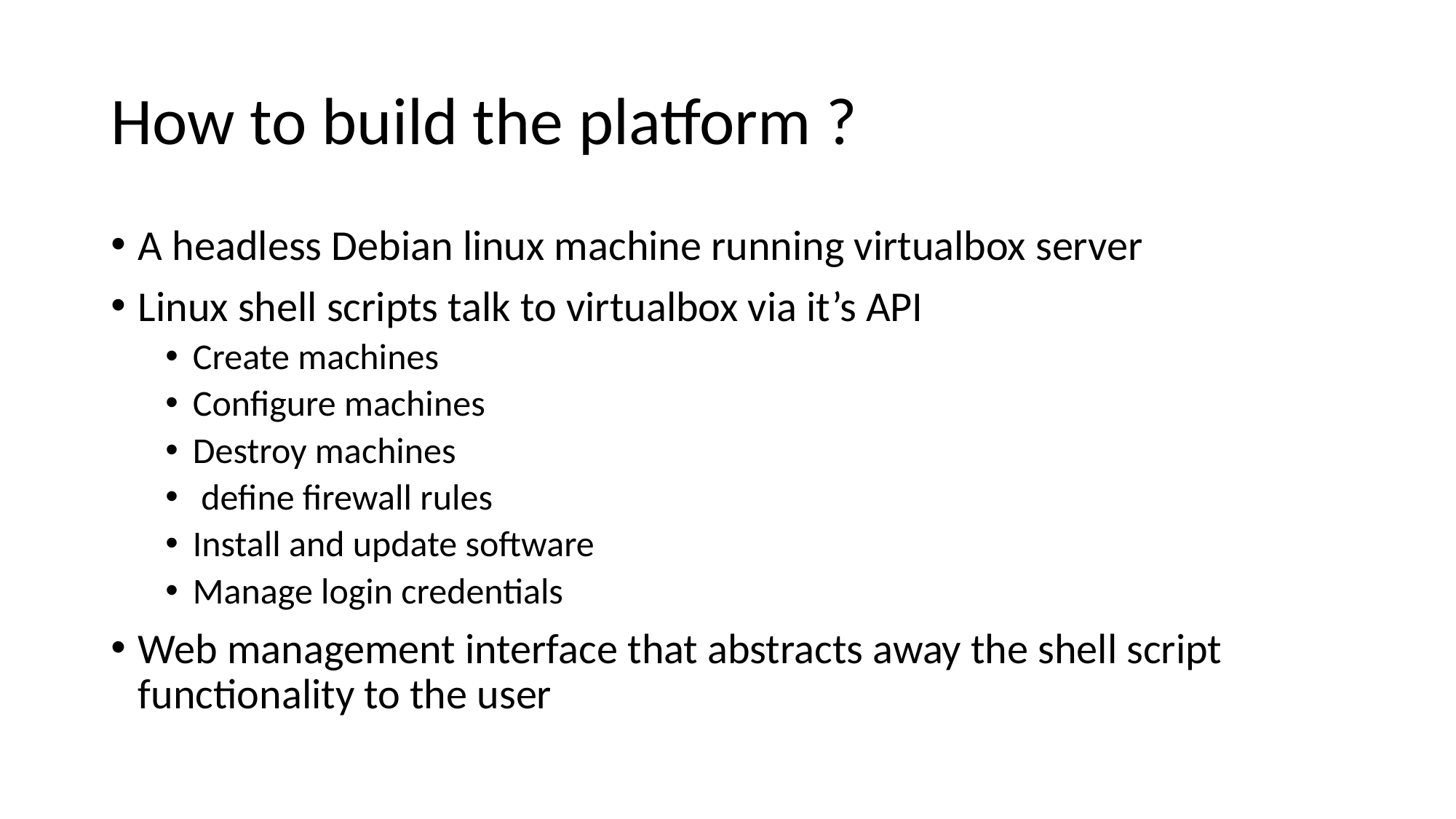

# How to build the platform ?
A headless Debian linux machine running virtualbox server
Linux shell scripts talk to virtualbox via it’s API
Create machines
Configure machines
Destroy machines
 define firewall rules
Install and update software
Manage login credentials
Web management interface that abstracts away the shell script functionality to the user